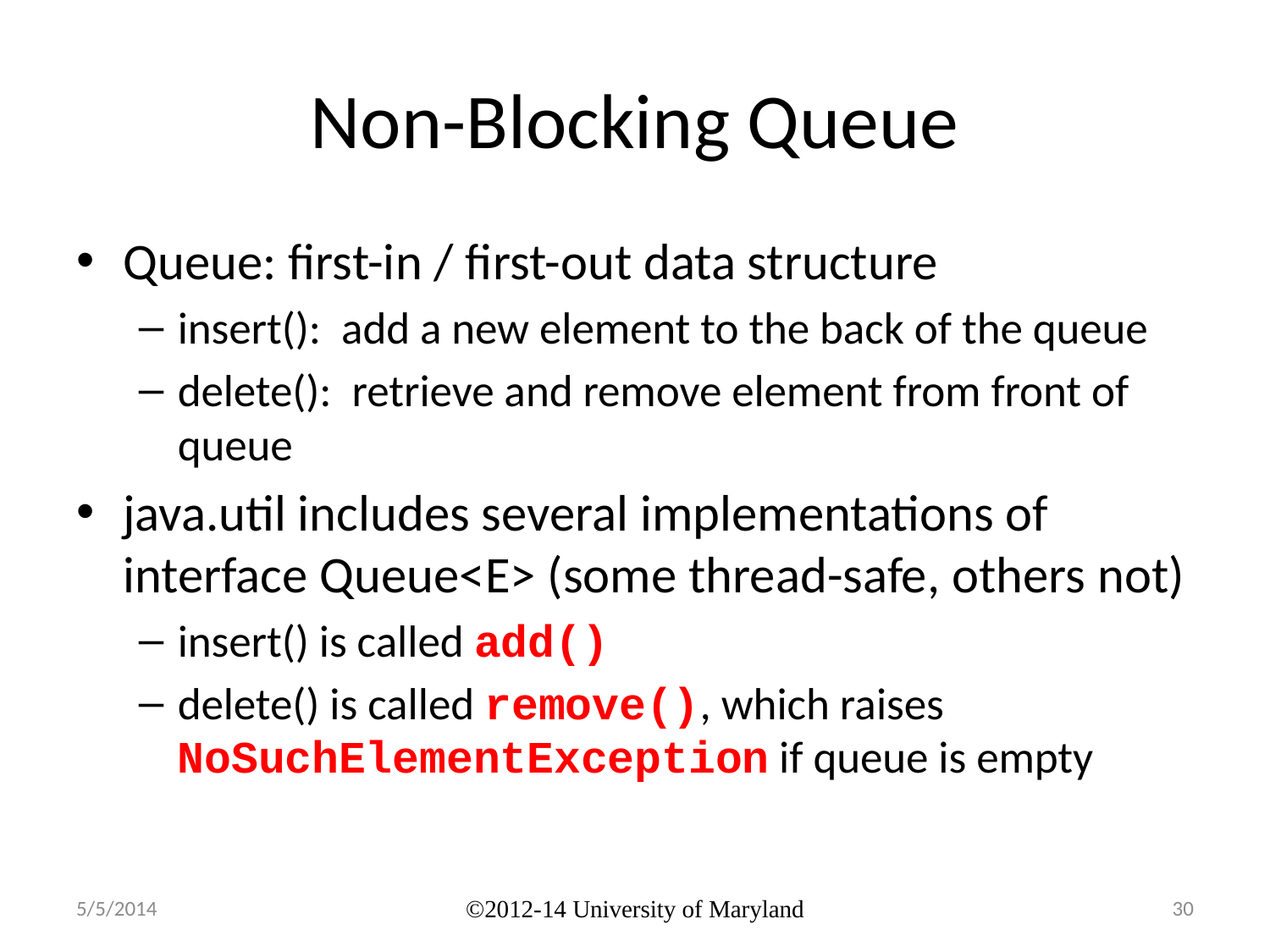

# Non-Blocking Queue
Queue: first-in / first-out data structure
insert():  add a new element to the back of the queue
delete():  retrieve and remove element from front of queue
java.util includes several implementations of interface Queue<E> (some thread-safe, others not)
insert() is called add()
delete() is called remove(), which raises NoSuchElementException if queue is empty
5/5/2014
©2012-14 University of Maryland
30